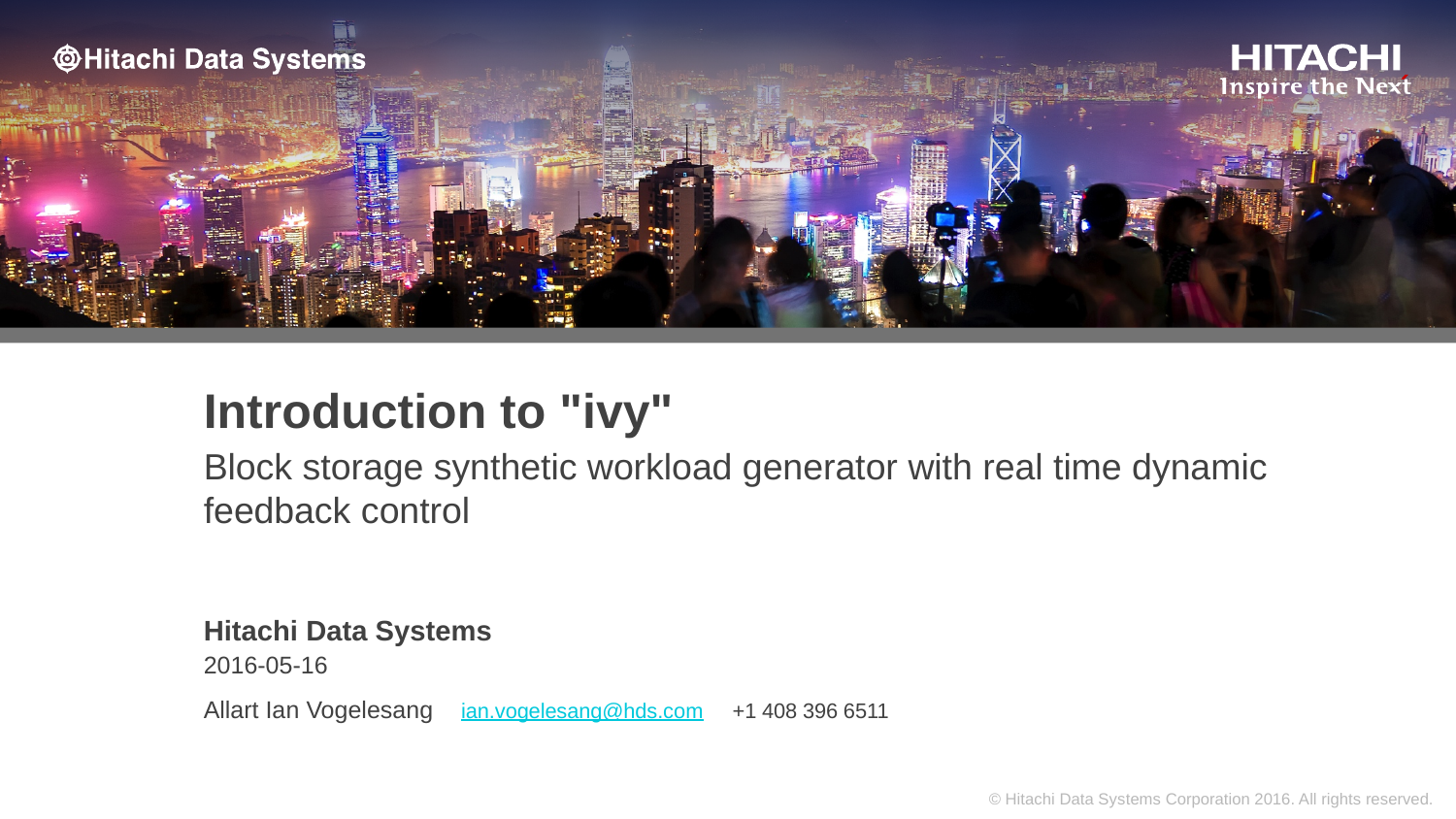

# Introduction to "ivy"
Block storage synthetic workload generator with real time dynamic feedback control
Hitachi Data Systems
2016-05-16
Allart Ian Vogelesang    ian.vogelesang@hds.com     +1 408 396 6511